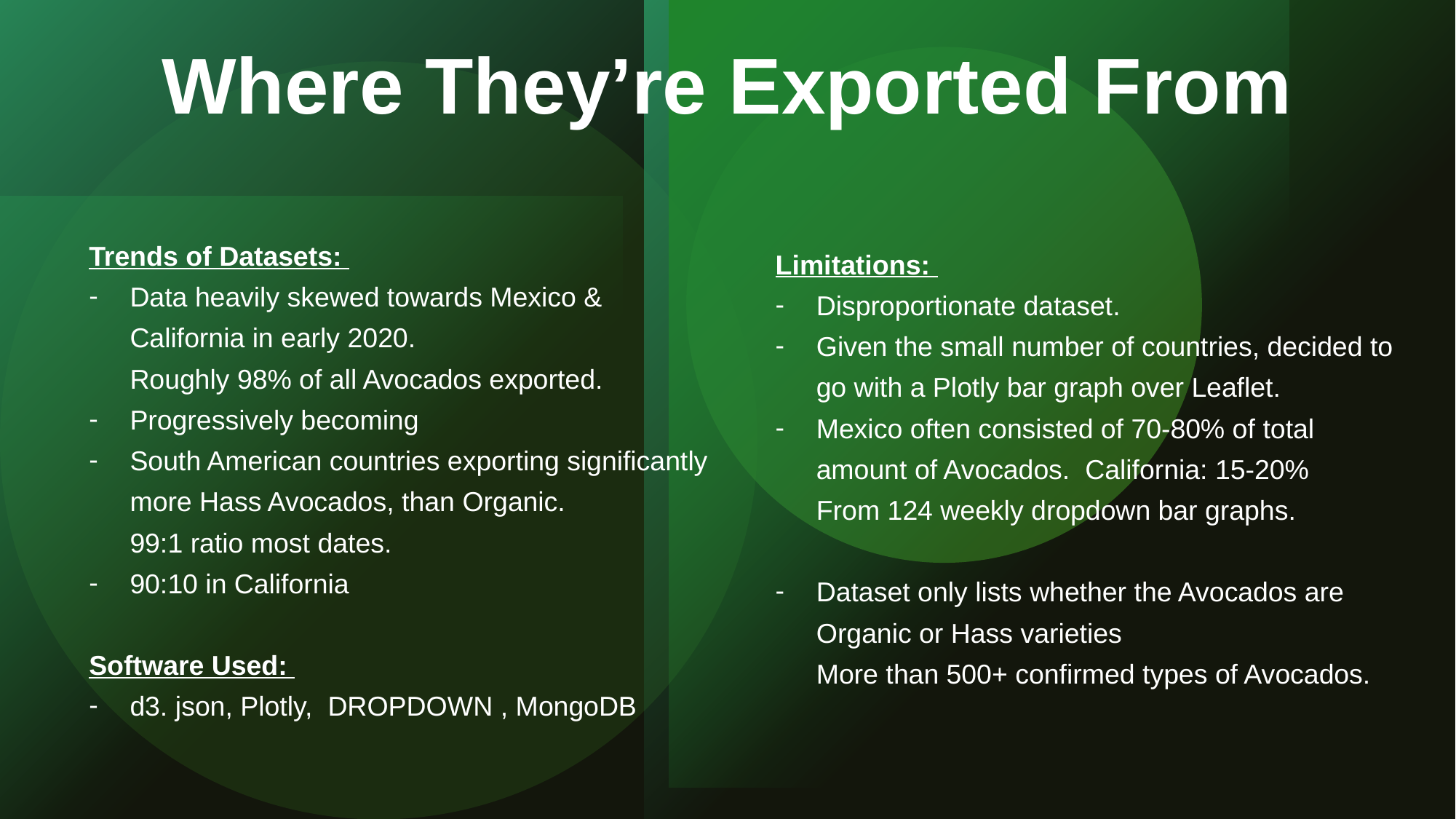

# Where They’re Exported From
Trends of Datasets:
Data heavily skewed towards Mexico & California in early 2020.
Roughly 98% of all Avocados exported.
Progressively becoming
South American countries exporting significantly more Hass Avocados, than Organic.
99:1 ratio most dates.
90:10 in California

Software Used:
d3. json, Plotly,  DROPDOWN , MongoDB
Limitations:
Disproportionate dataset.
Given the small number of countries, decided to go with a Plotly bar graph over Leaflet.
Mexico often consisted of 70-80% of total amount of Avocados.  California: 15-20%
From 124 weekly dropdown bar graphs.

Dataset only lists whether the Avocados are Organic or Hass varieties
More than 500+ confirmed types of Avocados.